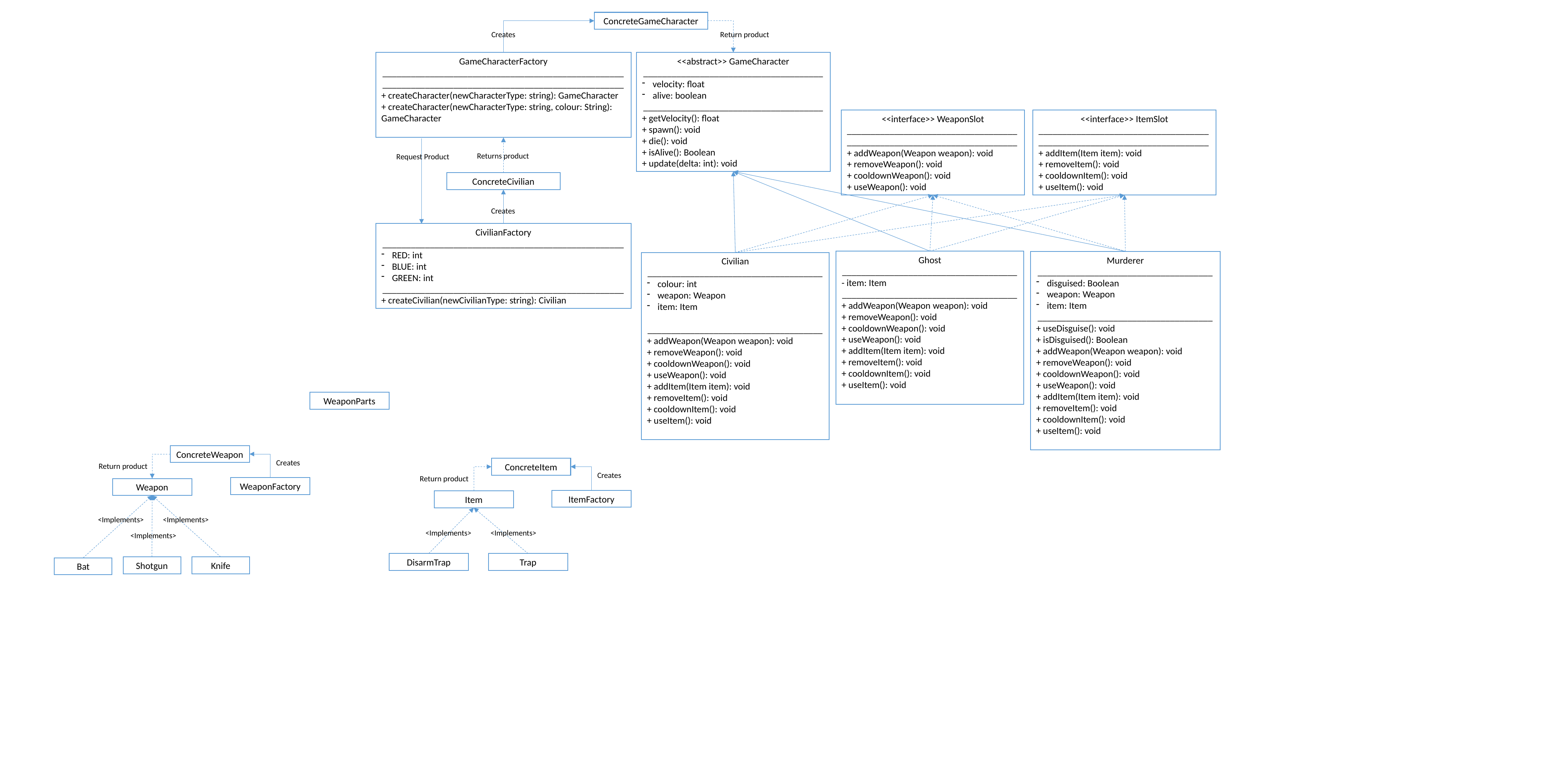

ConcreteGameCharacter
Creates
Return product
GameCharacterFactory
___________________________________________________
___________________________________________________
+ createCharacter(newCharacterType: string): GameCharacter
+ createCharacter(newCharacterType: string, colour: String): GameCharacter

<<abstract>> GameCharacter
______________________________________
velocity: float
alive: boolean
______________________________________
+ getVelocity(): float
+ spawn(): void
+ die(): void
+ isAlive(): Boolean
+ update(delta: int): void
<<interface>> WeaponSlot
____________________________________
____________________________________
+ addWeapon(Weapon weapon): void
+ removeWeapon(): void
+ cooldownWeapon(): void
+ useWeapon(): void
<<interface>> ItemSlot
____________________________________
____________________________________
+ addItem(Item item): void
+ removeItem(): void
+ cooldownItem(): void
+ useItem(): void
Returns product
Request Product
ConcreteCivilian
Creates
CivilianFactory
___________________________________________________
RED: int
BLUE: int
GREEN: int
___________________________________________________
+ createCivilian(newCivilianType: string): Civilian
Ghost
_____________________________________
- item: Item
_____________________________________
+ addWeapon(Weapon weapon): void
+ removeWeapon(): void
+ cooldownWeapon(): void
+ useWeapon(): void
+ addItem(Item item): void
+ removeItem(): void
+ cooldownItem(): void
+ useItem(): void

Murderer
_____________________________________
disguised: Boolean
weapon: Weapon
item: Item
_____________________________________
+ useDisguise(): void
+ isDisguised(): Boolean
+ addWeapon(Weapon weapon): void
+ removeWeapon(): void
+ cooldownWeapon(): void
+ useWeapon(): void
+ addItem(Item item): void
+ removeItem(): void
+ cooldownItem(): void
+ useItem(): void

Civilian
_____________________________________
colour: int
weapon: Weapon
item: Item

_____________________________________
+ addWeapon(Weapon weapon): void
+ removeWeapon(): void
+ cooldownWeapon(): void
+ useWeapon(): void
+ addItem(Item item): void
+ removeItem(): void
+ cooldownItem(): void
+ useItem(): void

WeaponParts
ConcreteWeapon
Creates
Return product
ConcreteItem
Creates
Return product
WeaponFactory
Weapon
ItemFactory
Item
<Implements>
<Implements>
<Implements>
<Implements>
<Implements>
DisarmTrap
Trap
Shotgun
Knife
Bat